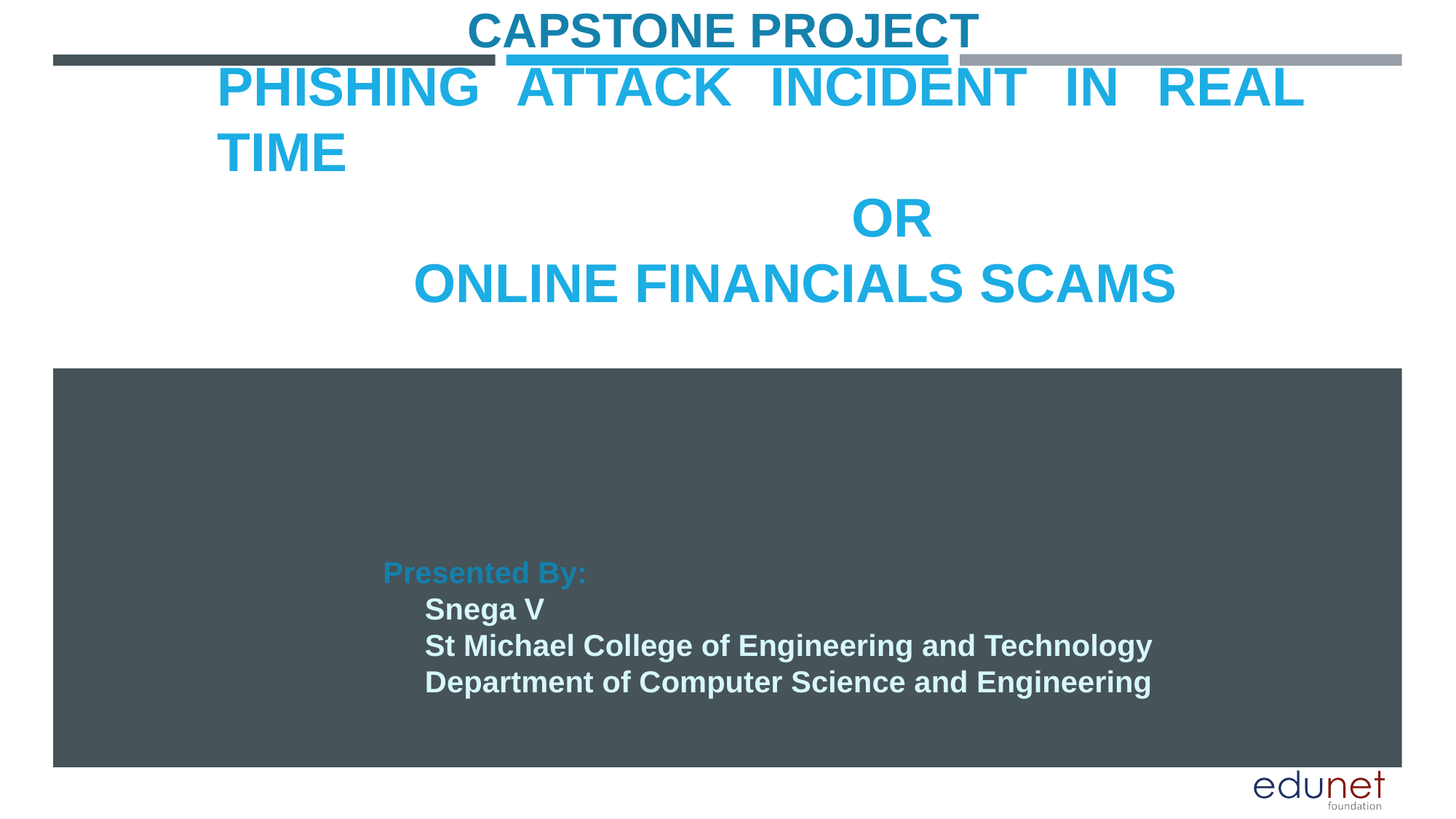

CAPSTONE PROJECT
# Phishing Attack Incident in Real Time
                                          OR
             online financials scams
Presented By:
     Snega V
     St Michael College of Engineering and Technology
     Department of Computer Science and Engineering